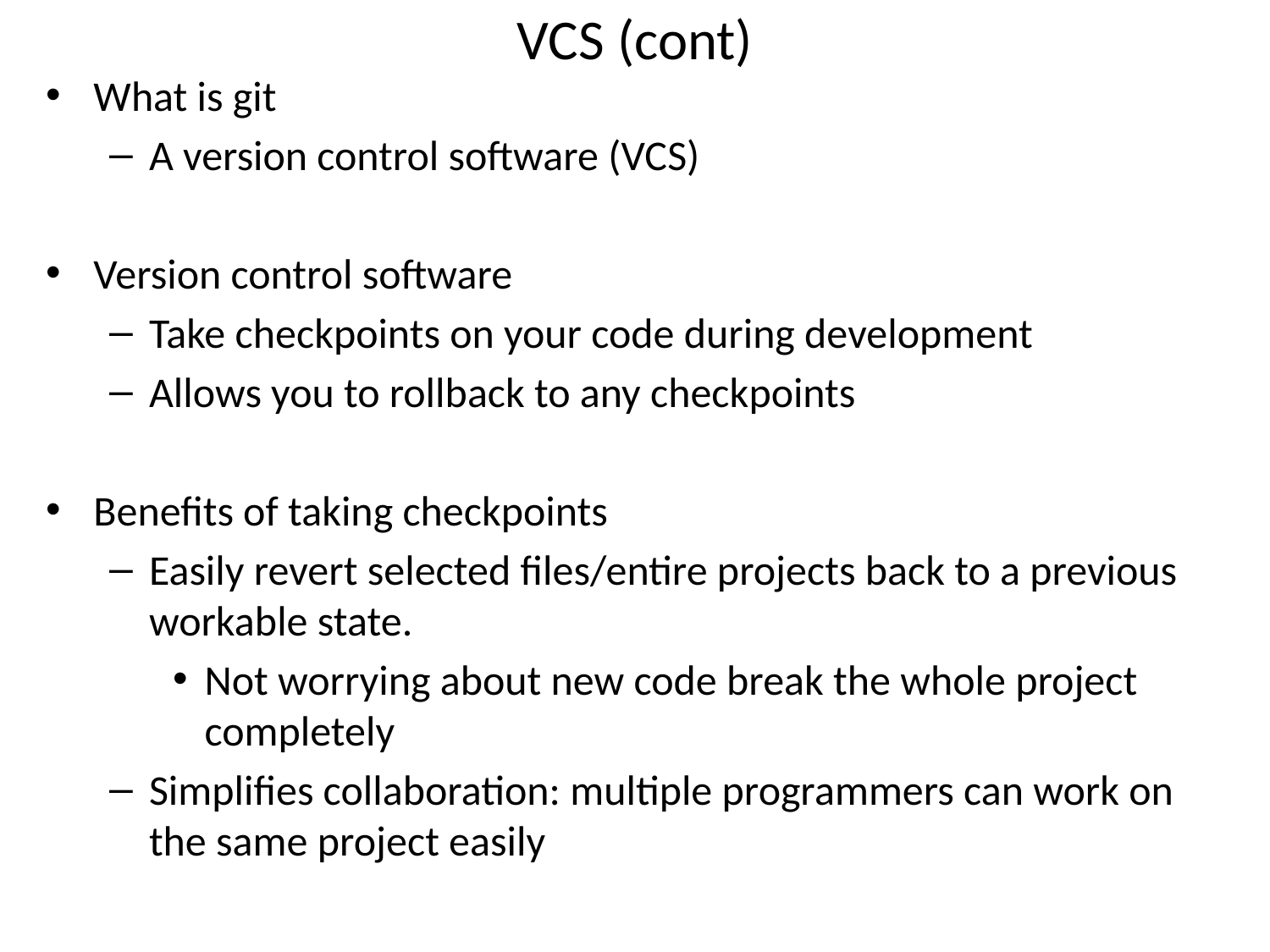

# VCS (cont)
What is git
A version control software (VCS)

Version control software
Take checkpoints on your code during development
Allows you to rollback to any checkpoints

Benefits of taking checkpoints
Easily revert selected files/entire projects back to a previous workable state.
Not worrying about new code break the whole project completely
Simplifies collaboration: multiple programmers can work on the same project easily